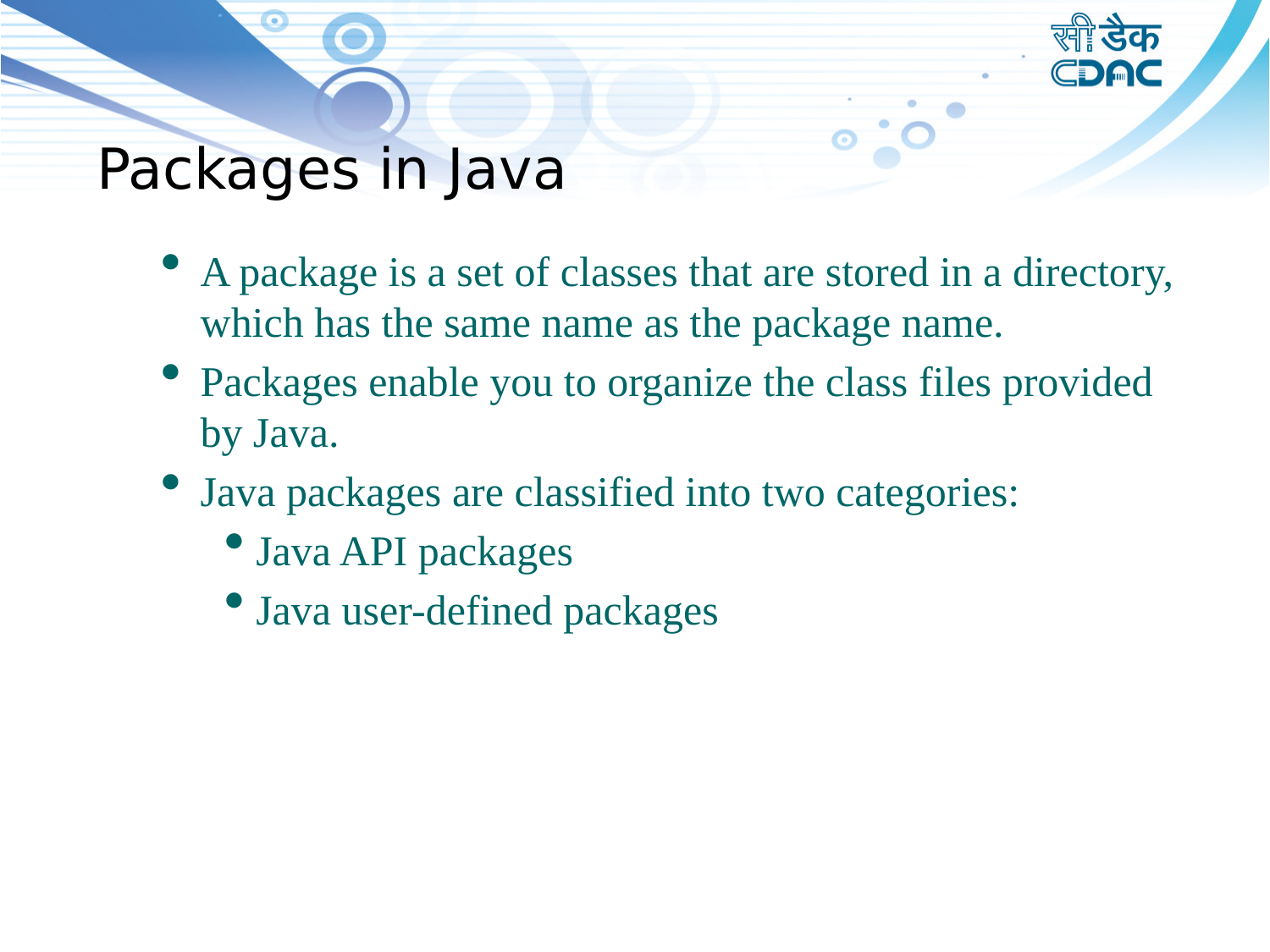

Packages in Java

A package is a set of classes that are stored in a directory, which has the same name as the package name.
Packages enable you to organize the class files provided by Java.
Java packages are classified into two categories:
Java API packages
Java user-defined packages